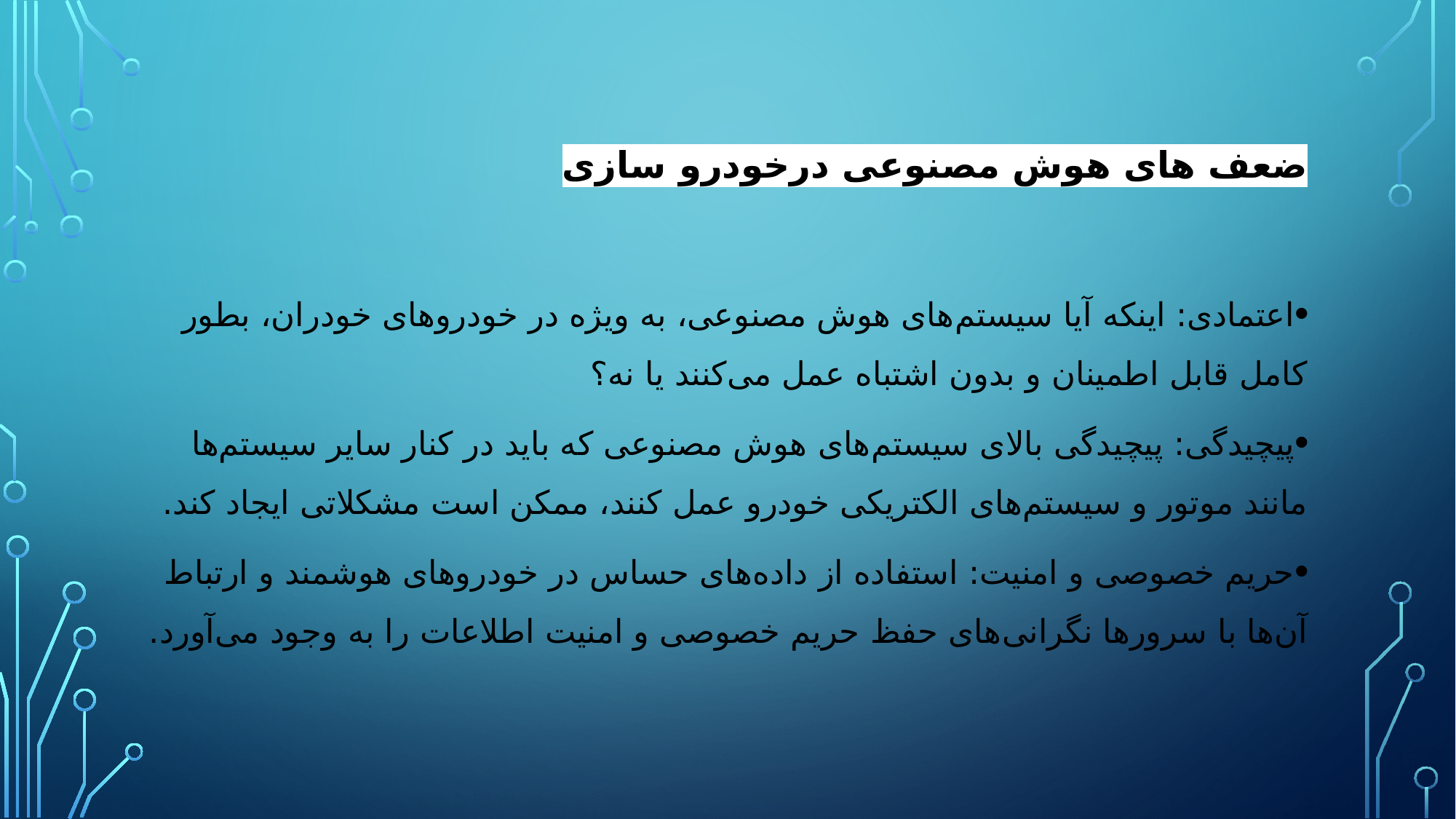

# ضعف های هوش مصنوعی درخودرو سازی
اعتمادی: اینکه آیا سیستم‌های هوش مصنوعی، به ویژه در خودروهای خودران، بطور کامل قابل اطمینان و بدون اشتباه عمل می‌کنند یا نه؟
پیچیدگی: پیچیدگی بالای سیستم‌های هوش مصنوعی که باید در کنار سایر سیستم‌ها مانند موتور و سیستم‌های الکتریکی خودرو عمل کنند، ممکن است مشکلاتی ایجاد کند.
حریم خصوصی و امنیت: استفاده از داده‌های حساس در خودروهای هوشمند و ارتباط آن‌ها با سرورها نگرانی‌های حفظ حریم خصوصی و امنیت اطلاعات را به وجود می‌آورد.